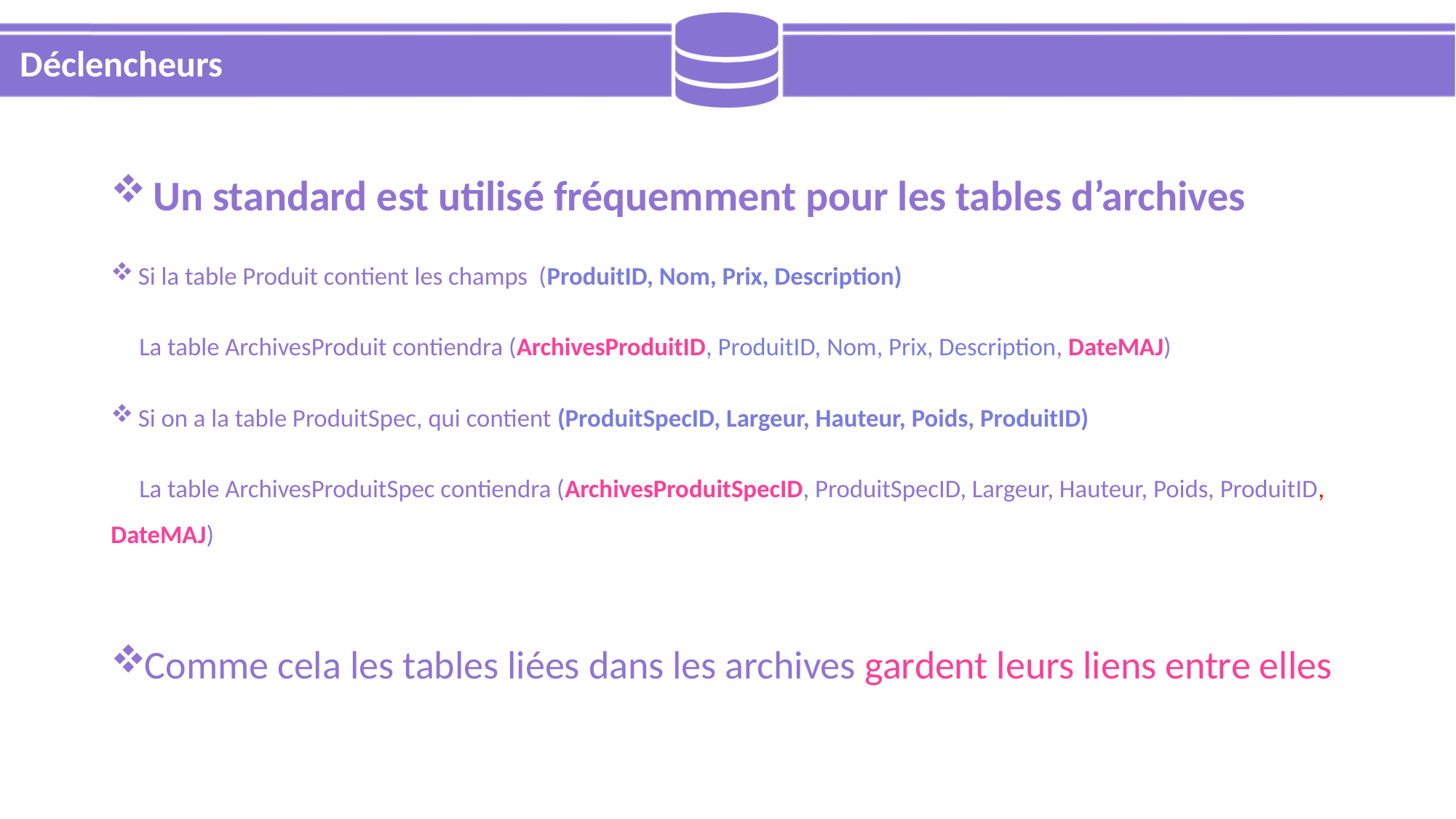

# Déclencheurs
 Un standard est utilisé fréquemment pour les tables d’archives
Si la table Produit contient les champs  (ProduitID, Nom, Prix, Description)
     La table ArchivesProduit contiendra (ArchivesProduitID, ProduitID, Nom, Prix, Description, DateMAJ)
Si on a la table ProduitSpec, qui contient (ProduitSpecID, Largeur, Hauteur, Poids, ProduitID)
     La table ArchivesProduitSpec contiendra (ArchivesProduitSpecID, ProduitSpecID, Largeur, Hauteur, Poids, ProduitID, DateMAJ)

Comme cela les tables liées dans les archives gardent leurs liens entre elles